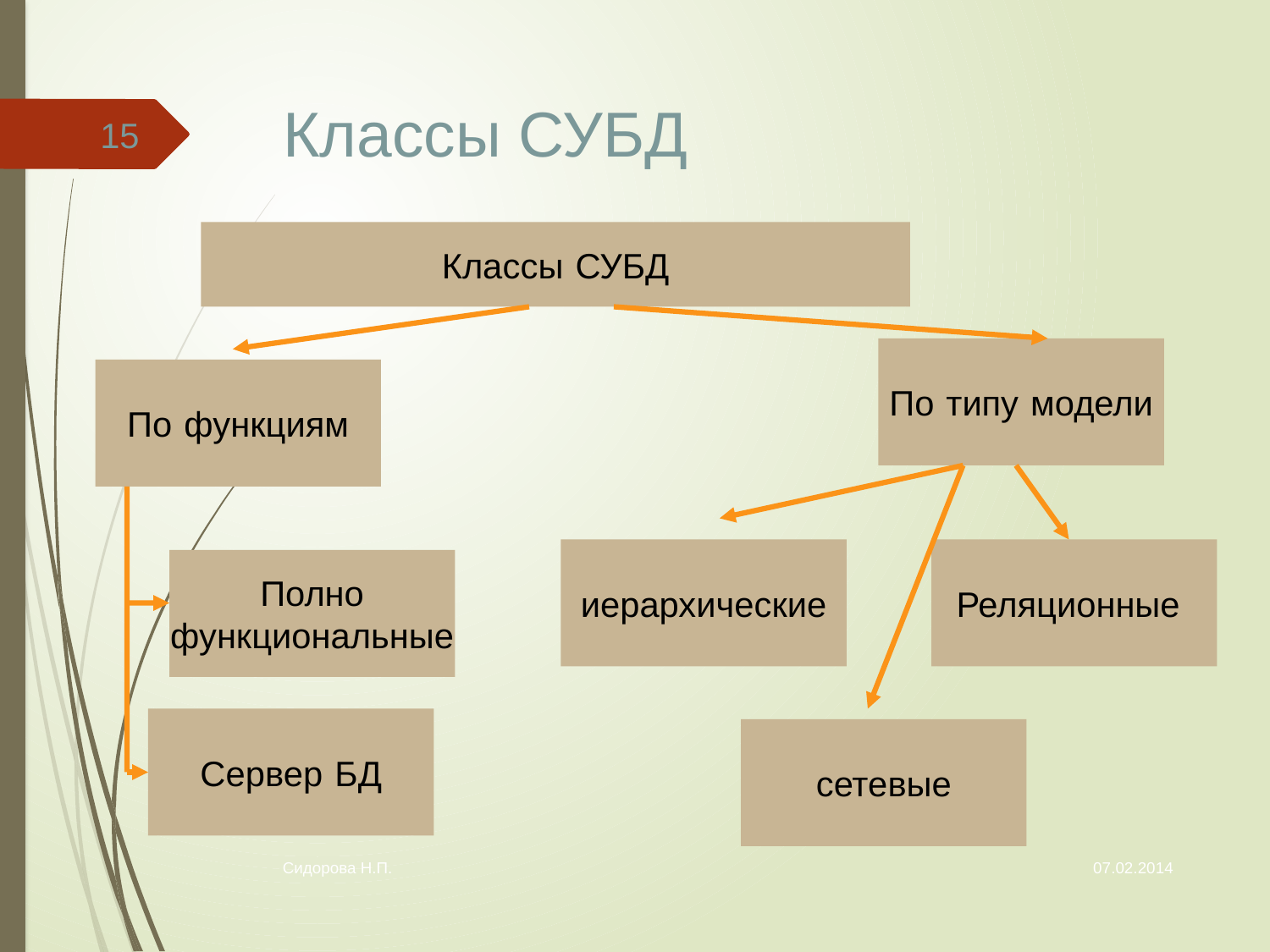

# Классы СУБД
15
Классы СУБД

По типу модели
По функциям

иерархические
Реляционные
Полно
функциональные

Сервер БД
сетевые

07.02.2014
Сидорова Н.П.